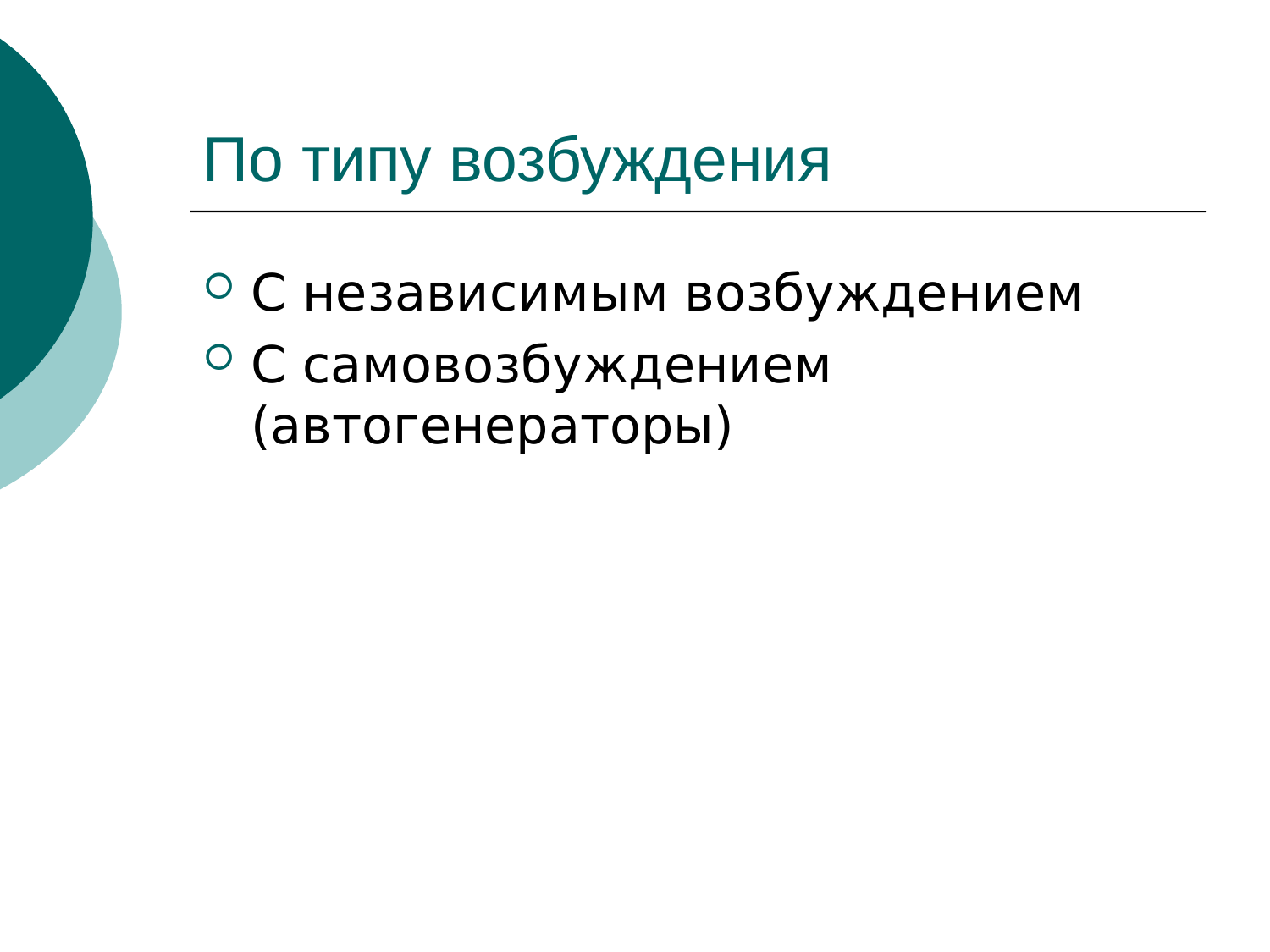

# По типу возбуждения
С независимым возбуждением
С самовозбуждением (автогенераторы)